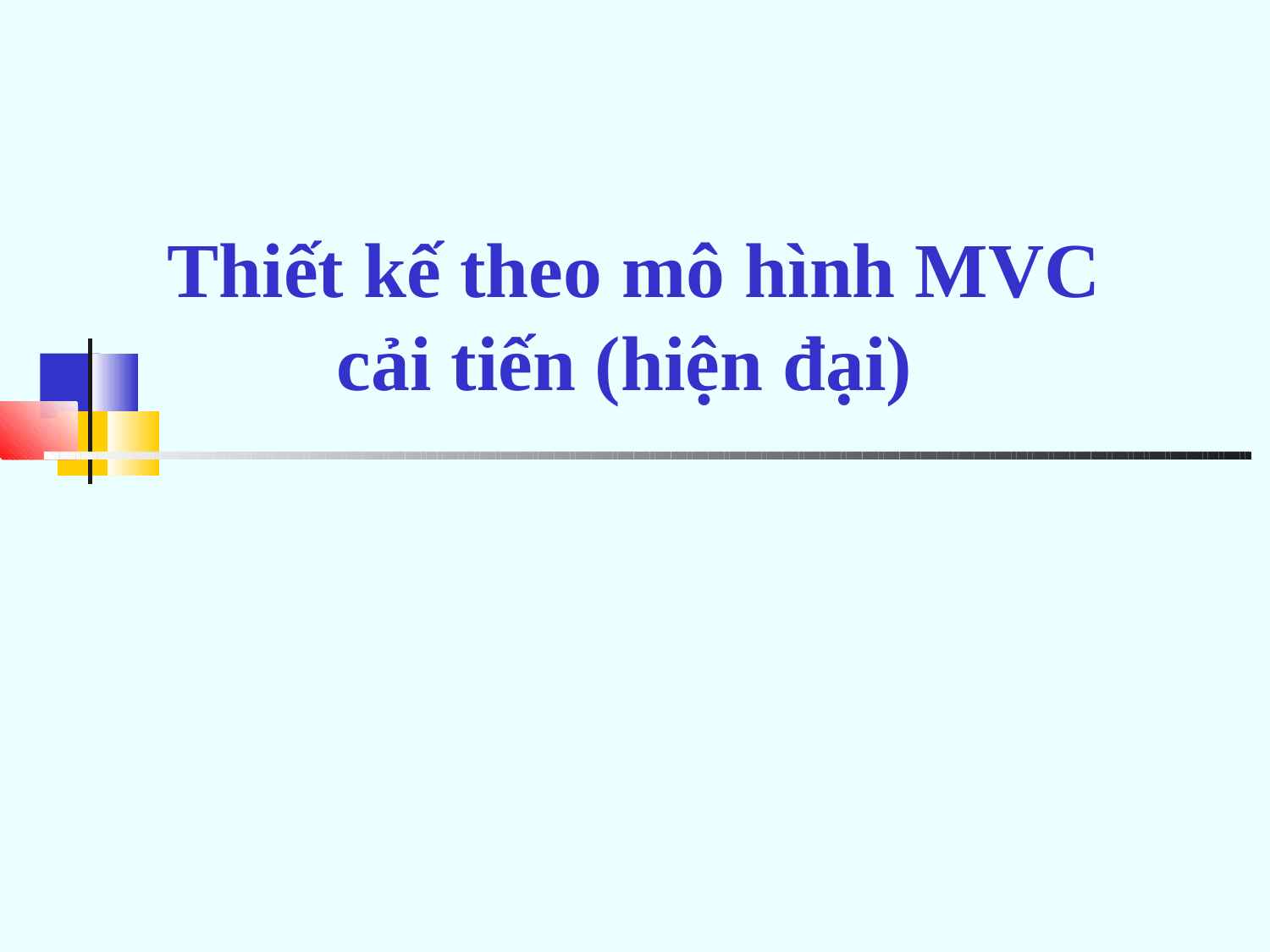

# Thiết kế theo mô hình MVC  cải tiến (hiện đại)